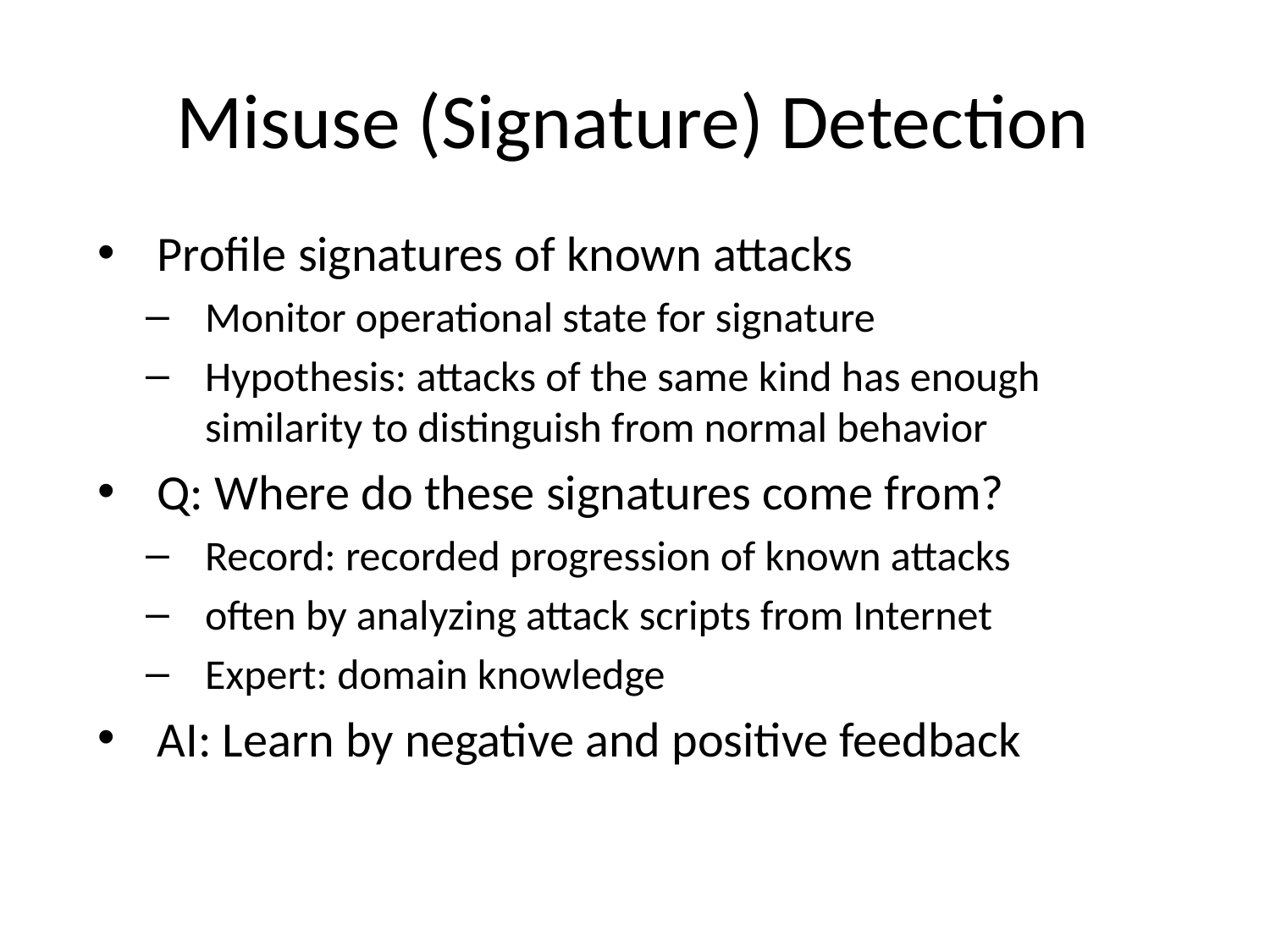

# Misuse (Signature) Detection
Profile signatures of known attacks
Monitor operational state for signature
Hypothesis: attacks of the same kind has enough similarity to distinguish from normal behavior
Q: Where do these signatures come from?
Record: recorded progression of known attacks
often by analyzing attack scripts from Internet
Expert: domain knowledge
AI: Learn by negative and positive feedback